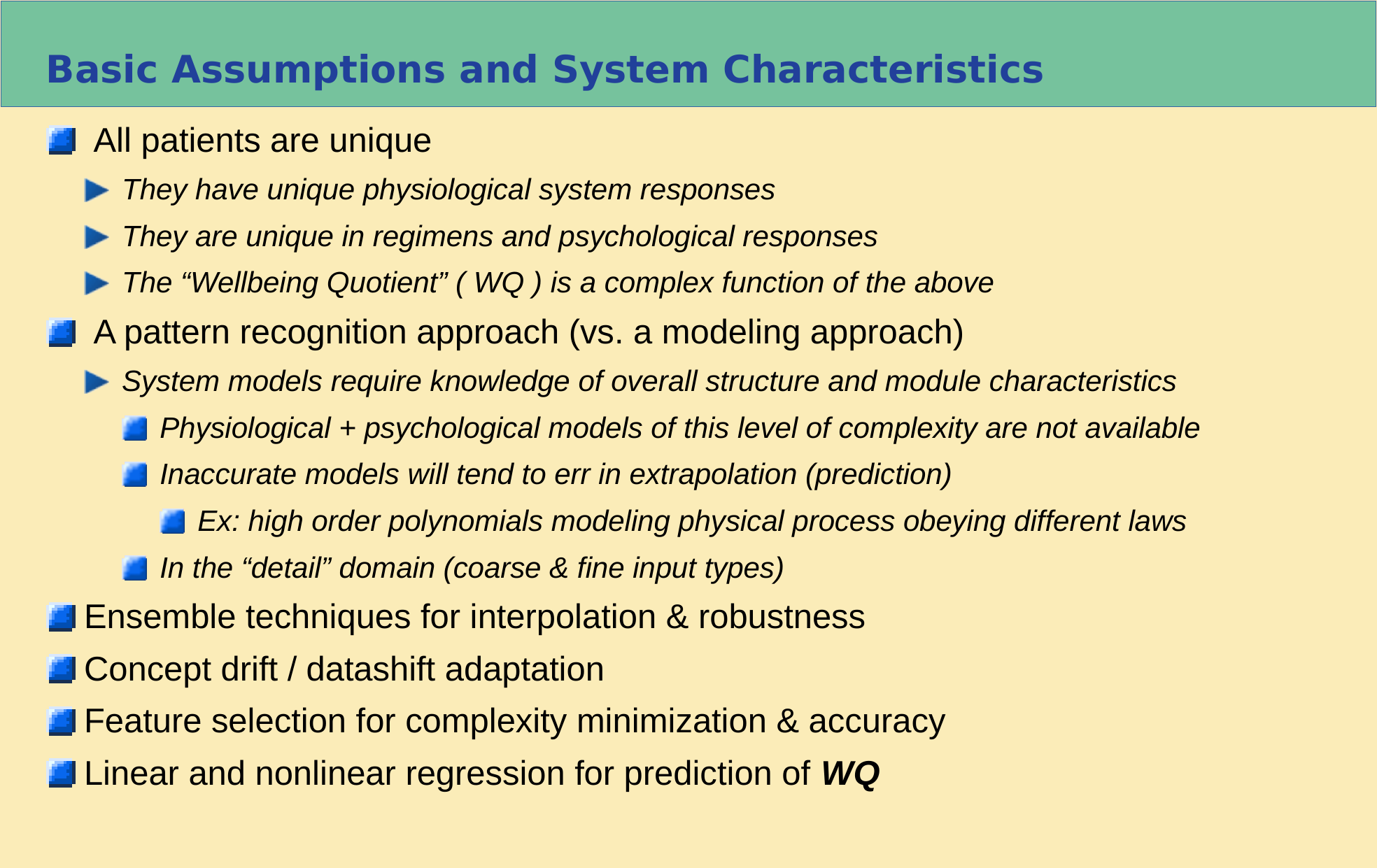

Basic Assumptions and System Characteristics

 All patients are unique
They have unique physiological system responses
They are unique in regimens and psychological responses
The “Wellbeing Quotient” ( WQ ) is a complex function of the above
 A pattern recognition approach (vs. a modeling approach)
System models require knowledge of overall structure and module characteristics
Physiological + psychological models of this level of complexity are not available
Inaccurate models will tend to err in extrapolation (prediction)
Ex: high order polynomials modeling physical process obeying different laws
In the “detail” domain (coarse & fine input types)
Ensemble techniques for interpolation & robustness
Concept drift / datashift adaptation
Feature selection for complexity minimization & accuracy
Linear and nonlinear regression for prediction of WQ